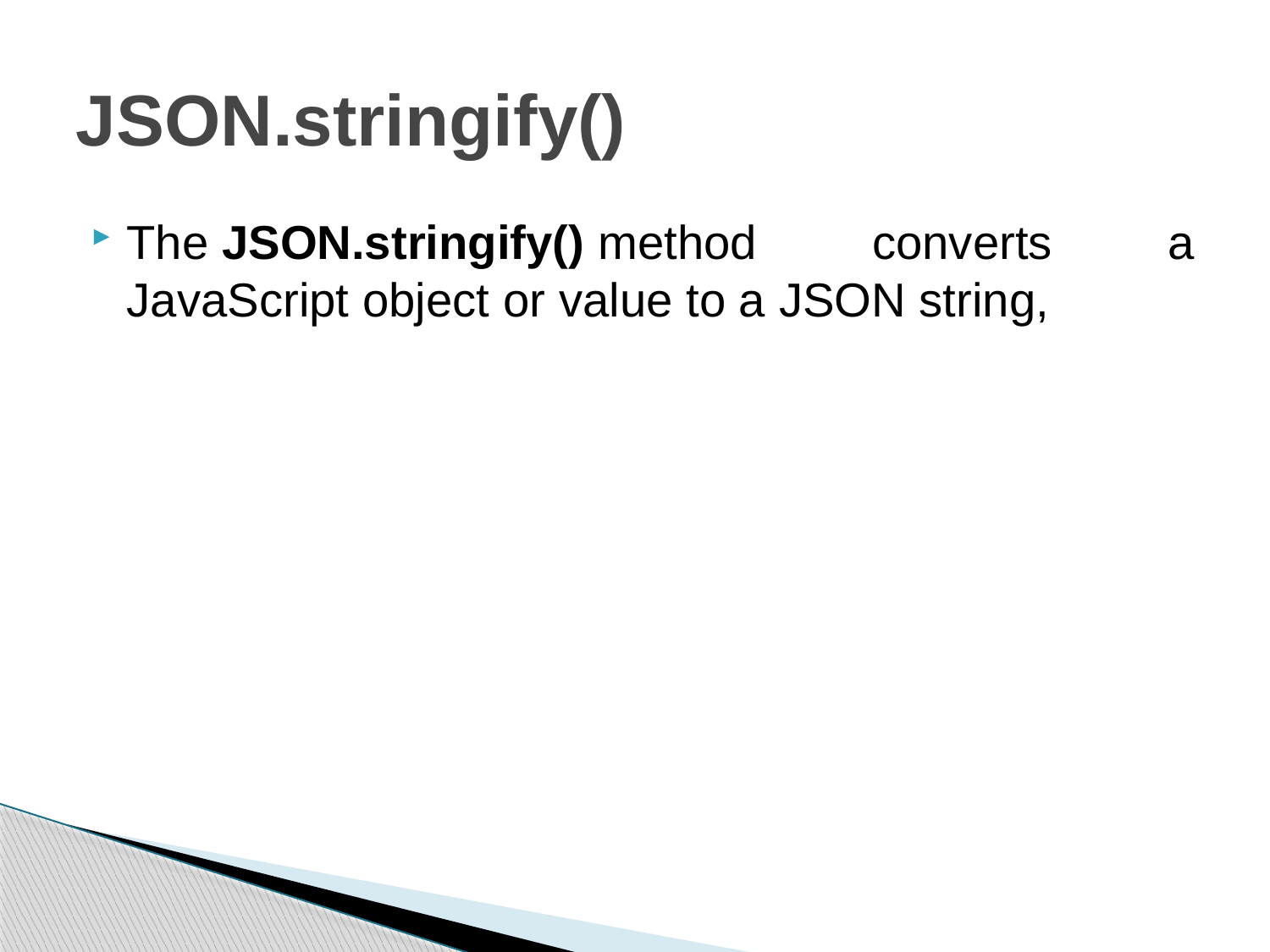

# JSON.stringify()
The JSON.stringify() method converts a JavaScript object or value to a JSON string,